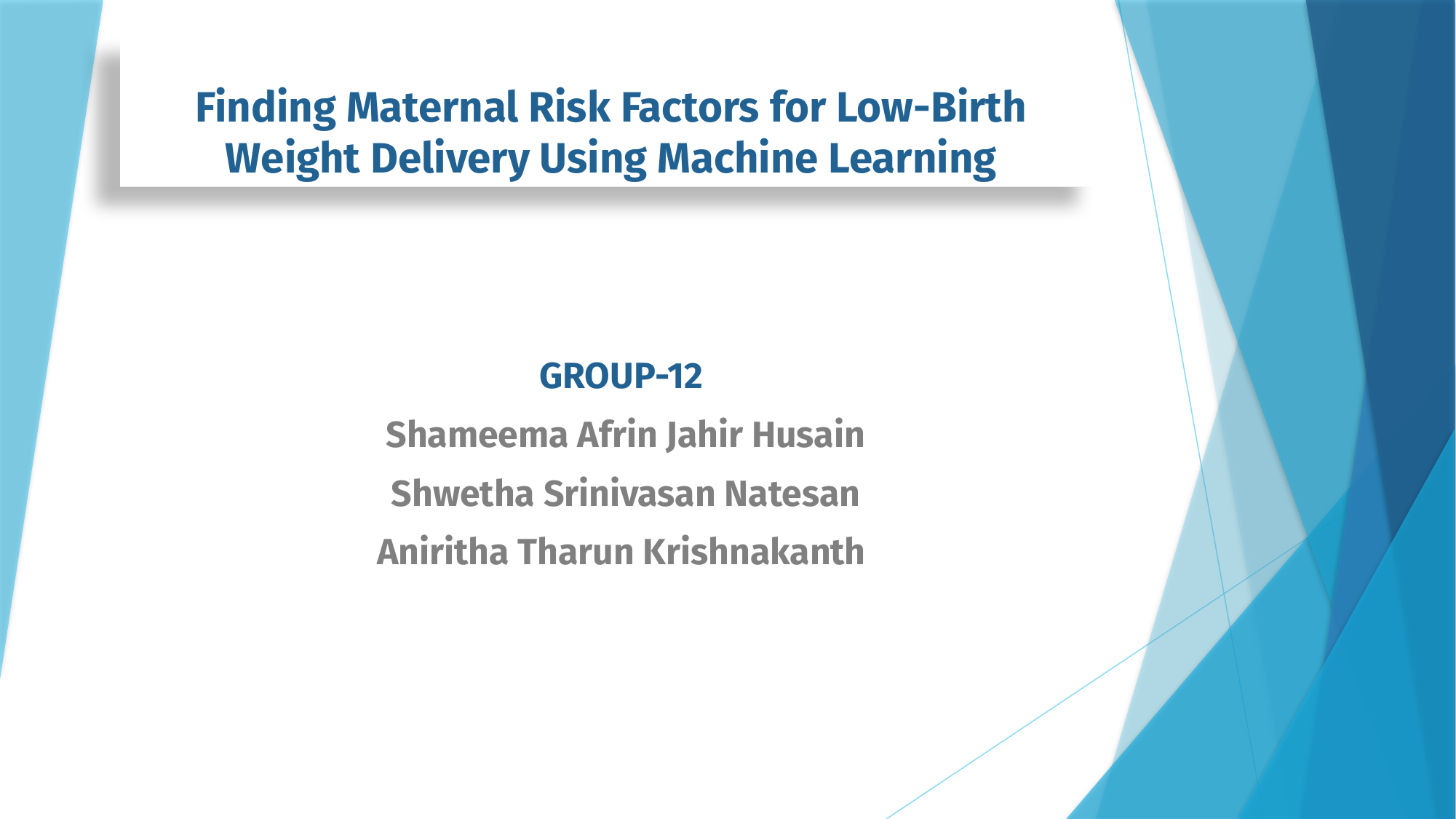

# Finding Maternal Risk Factors for Low-Birth Weight Delivery Using Machine Learning

GROUP-12
Shameema Afrin Jahir Husain
Shwetha Srinivasan Natesan
Aniritha Tharun Krishnakanth